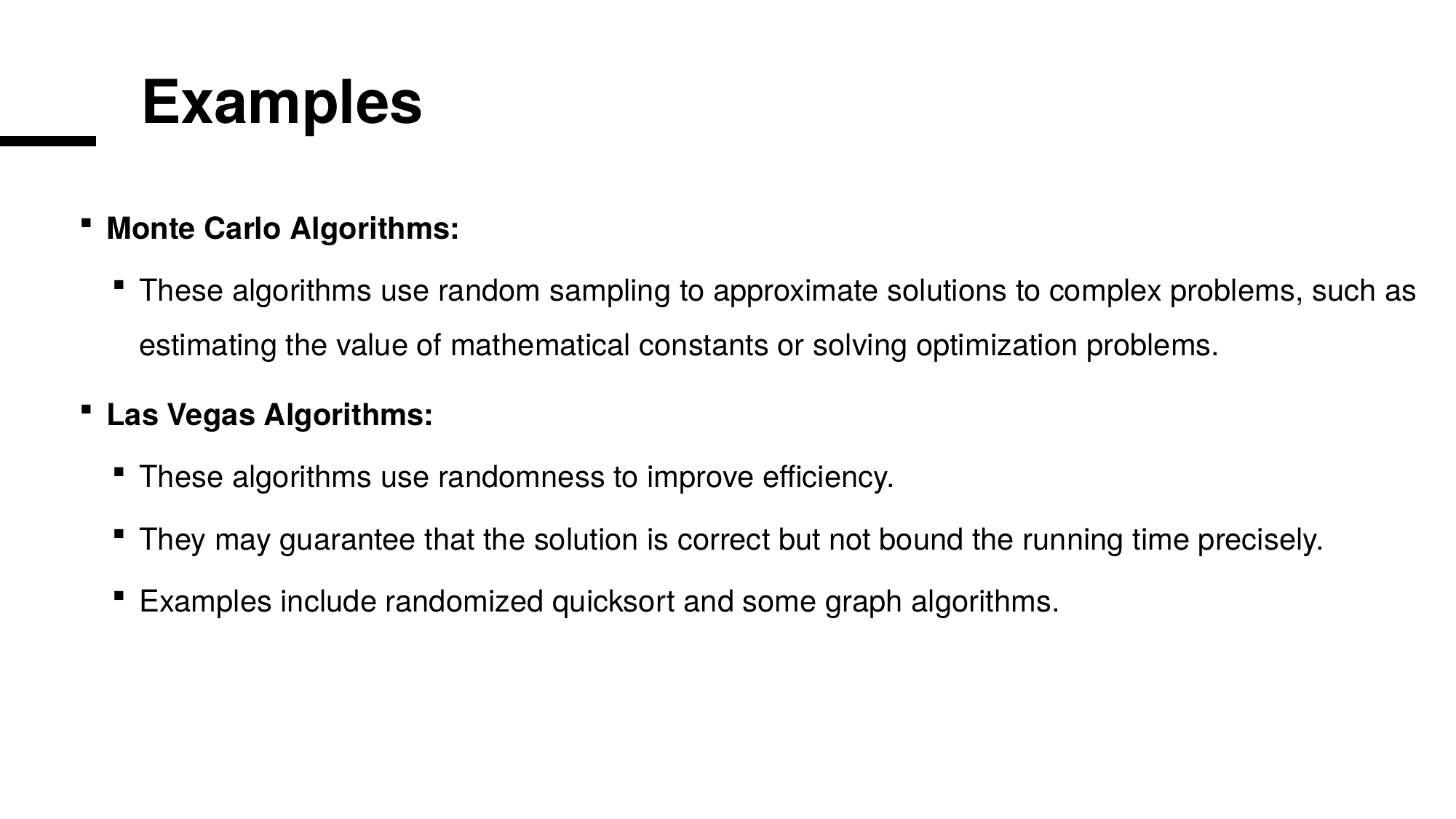

# Examples
Monte Carlo Algorithms:
These algorithms use random sampling to approximate solutions to complex problems, such as estimating the value of mathematical constants or solving optimization problems.
Las Vegas Algorithms:
These algorithms use randomness to improve efficiency.
They may guarantee that the solution is correct but not bound the running time precisely.
Examples include randomized quicksort and some graph algorithms.